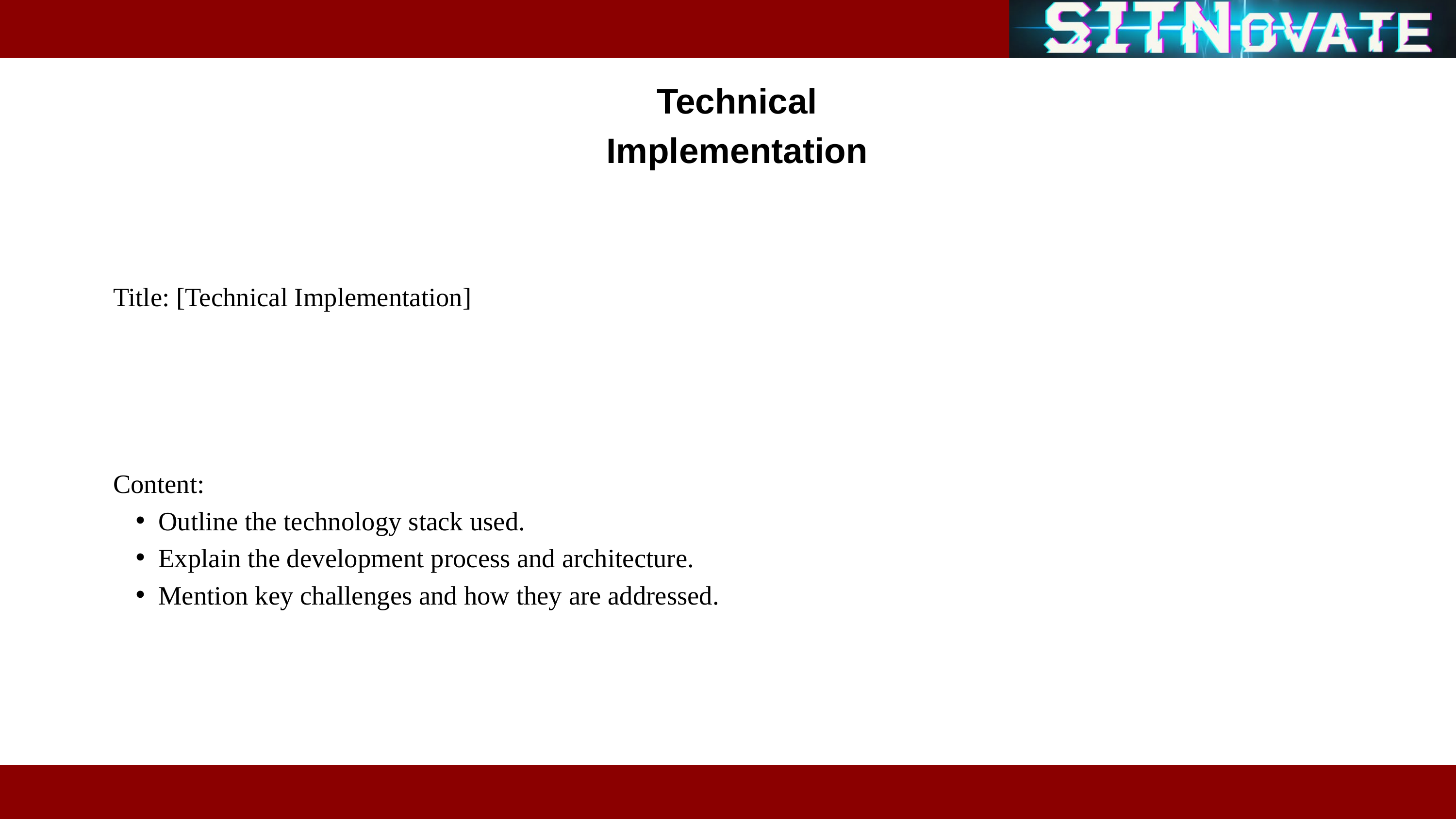

Technical Implementation
Title: [Technical Implementation]

Content:
Outline the technology stack used.
Explain the development process and architecture.
Mention key challenges and how they are addressed.